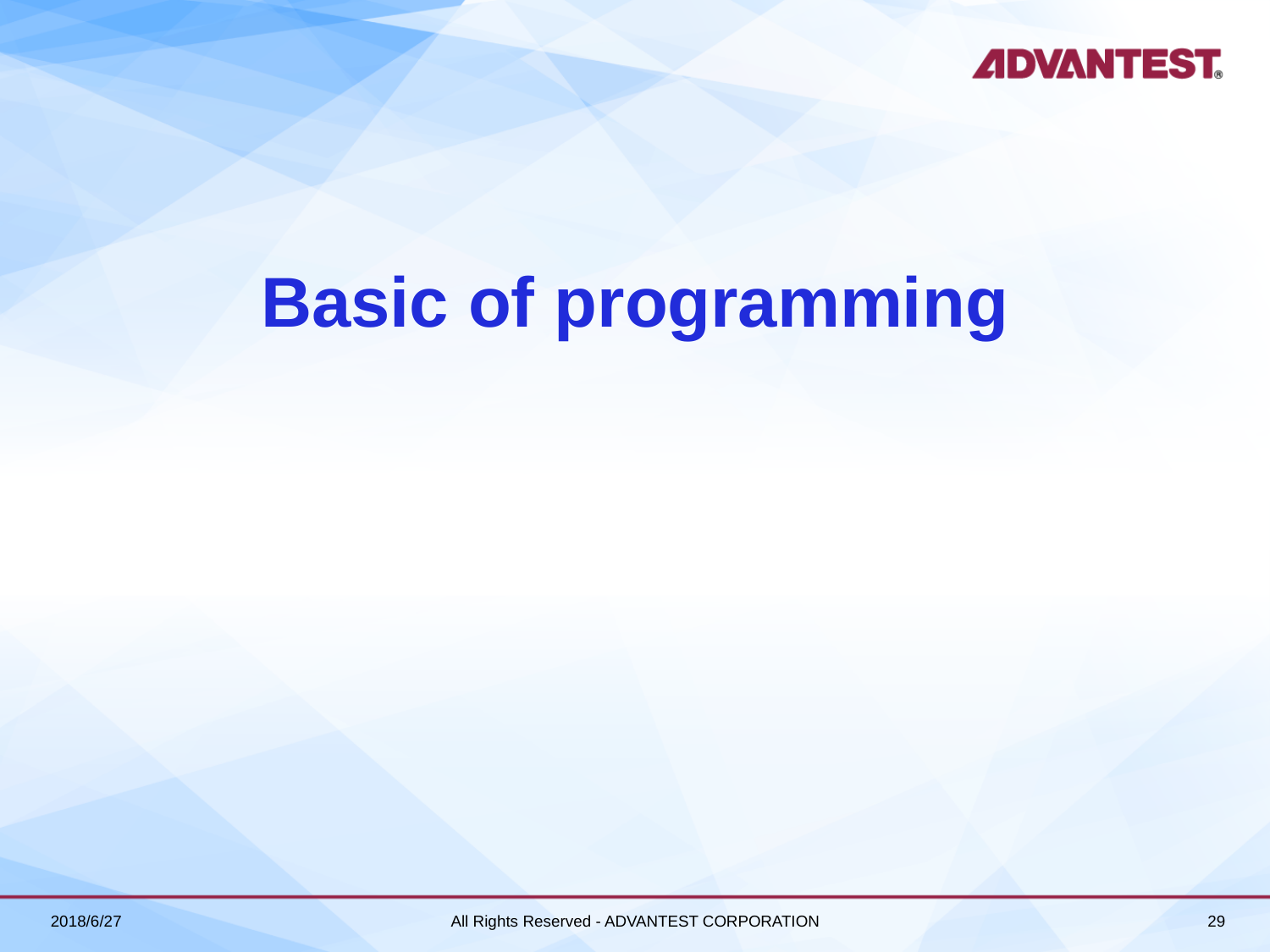

# Basic of programming
2018/6/27
All Rights Reserved - ADVANTEST CORPORATION
29